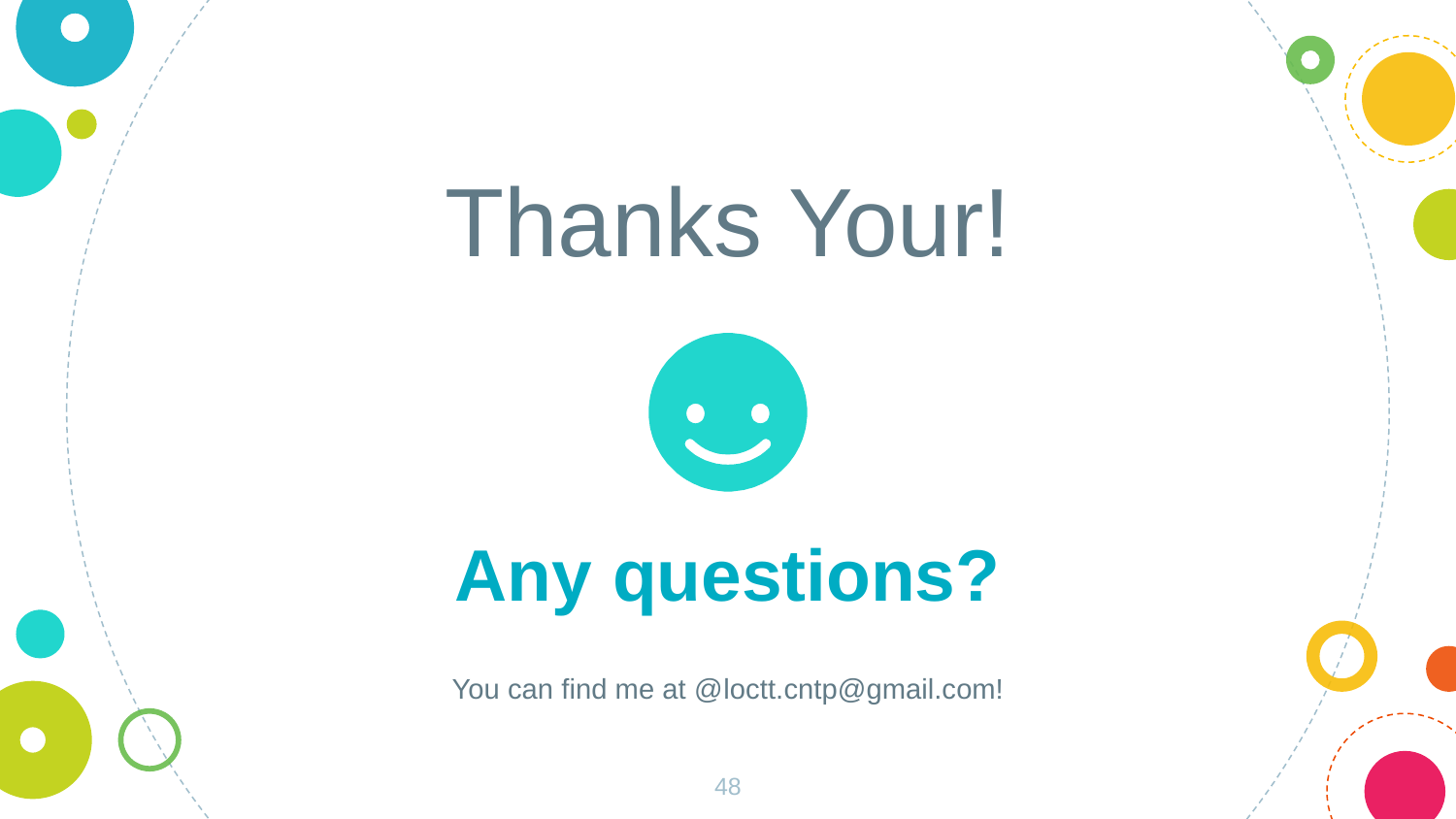

Thanks Your!

Any questions?
You can find me at @loctt.cntp@gmail.com!
48